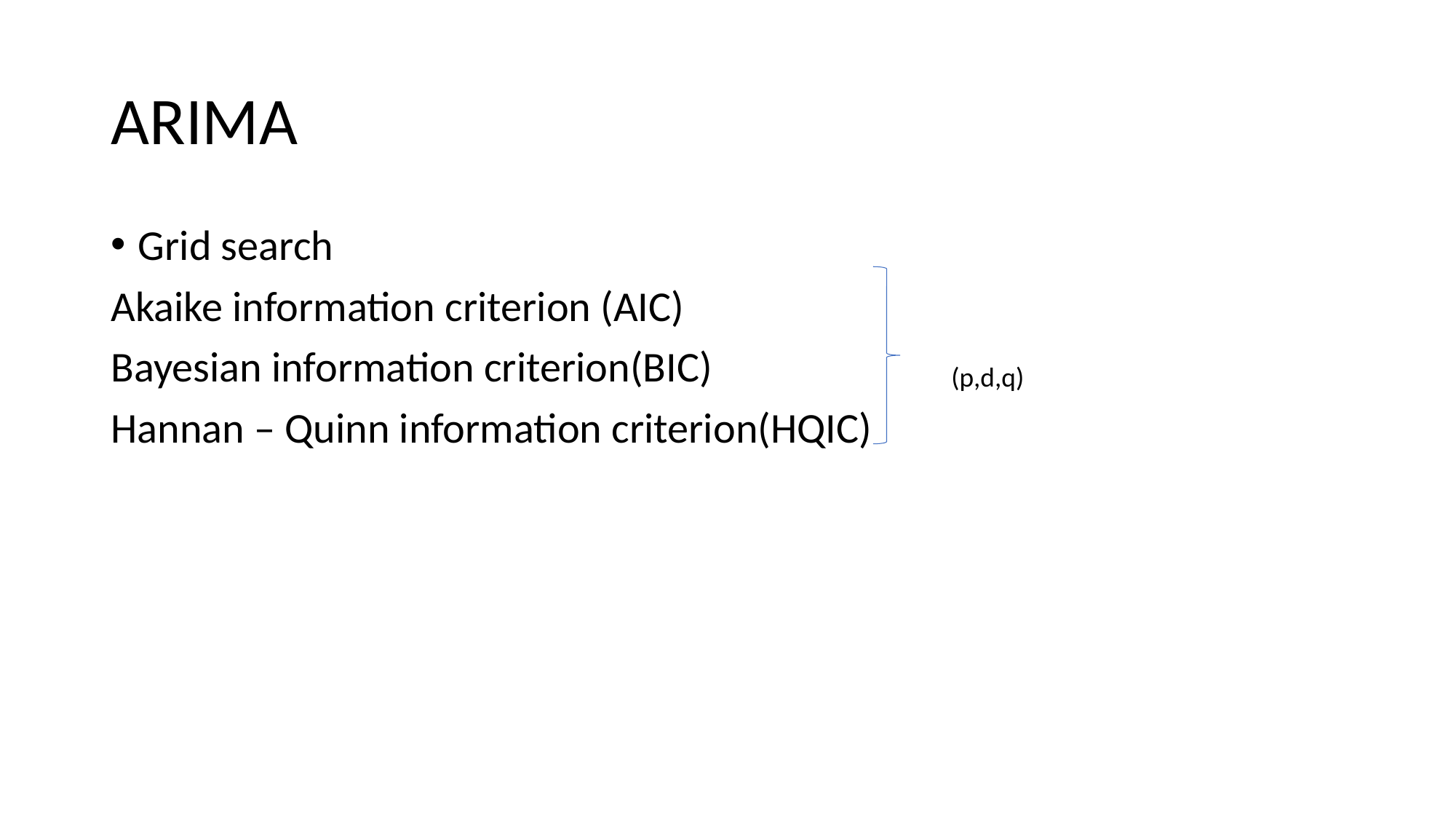

# ARIMA
Grid search
Akaike information criterion (AIC)
Bayesian information criterion(BIC)
Hannan – Quinn information criterion(HQIC)

(p,d,q)